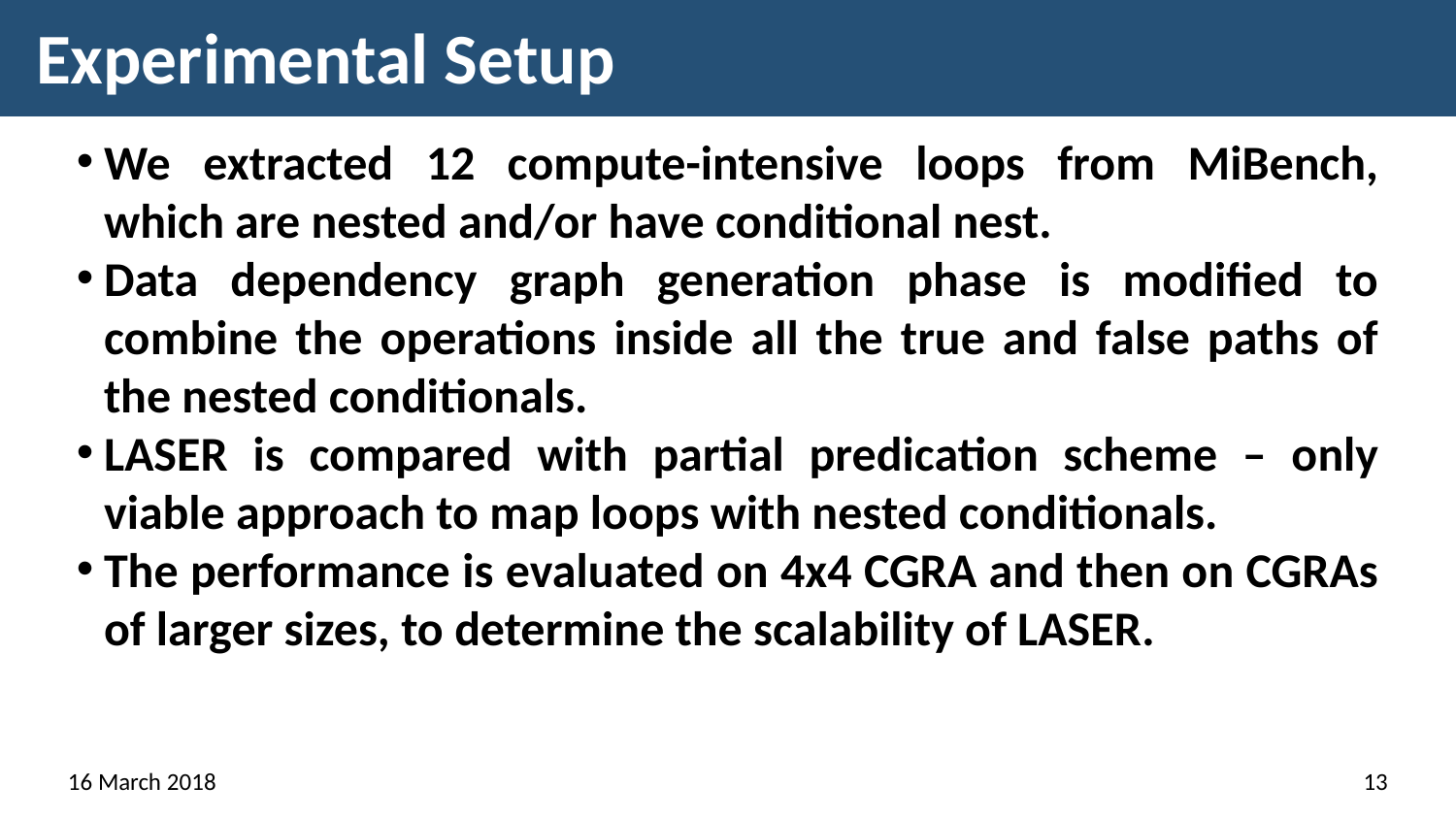

# Experimental Setup
We extracted 12 compute-intensive loops from MiBench, which are nested and/or have conditional nest.
Data dependency graph generation phase is modified to combine the operations inside all the true and false paths of the nested conditionals.
LASER is compared with partial predication scheme – only viable approach to map loops with nested conditionals.
The performance is evaluated on 4x4 CGRA and then on CGRAs of larger sizes, to determine the scalability of LASER.
16 March 2018
13